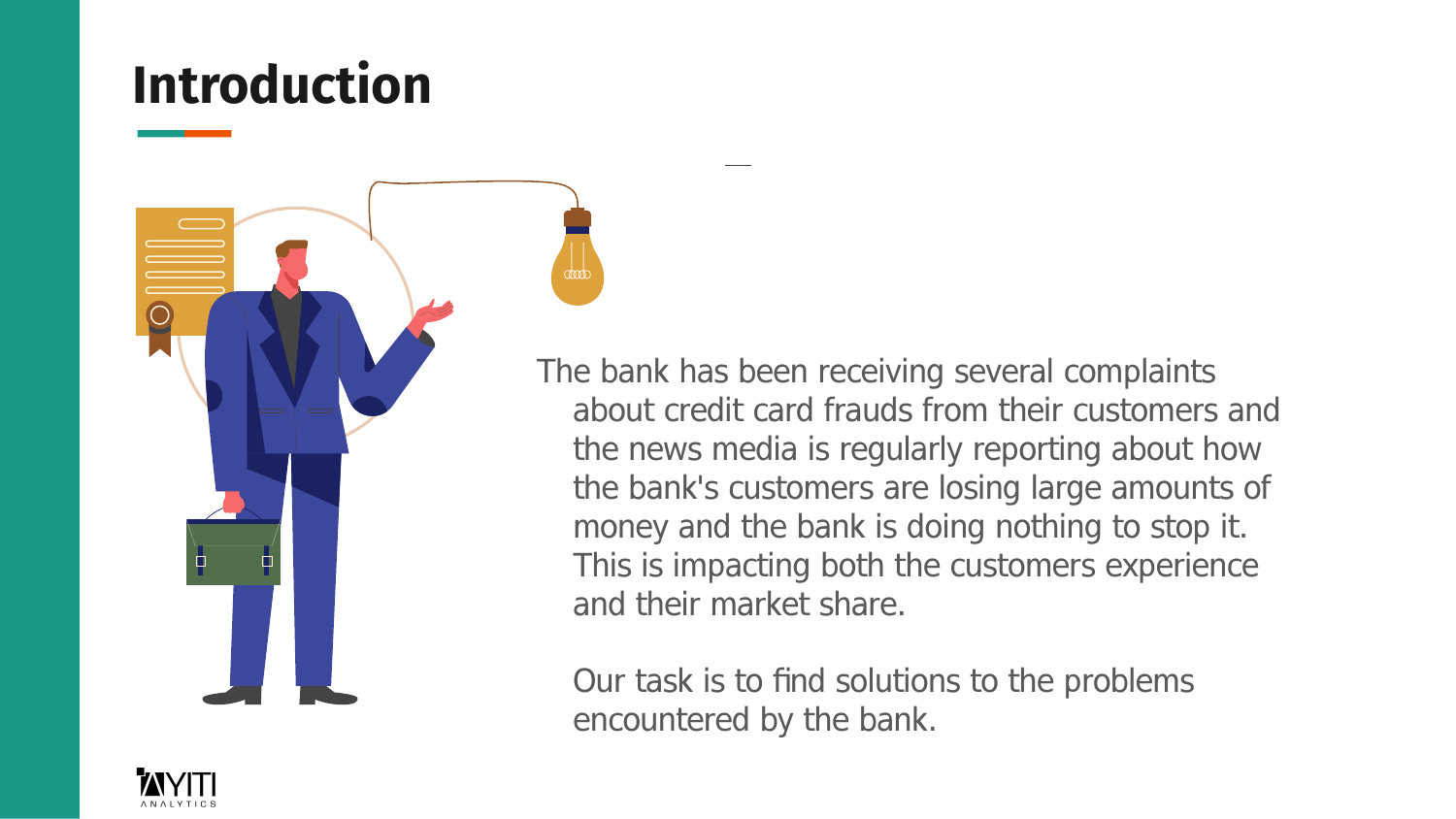

# Introduction

The bank has been receiving several complaints about credit card frauds from their customers and the news media is regularly reporting about how the bank's customers are losing large amounts of money and the bank is doing nothing to stop it. This is impacting both the customers experience and their market share.
Our task is to find solutions to the problems encountered by the bank.